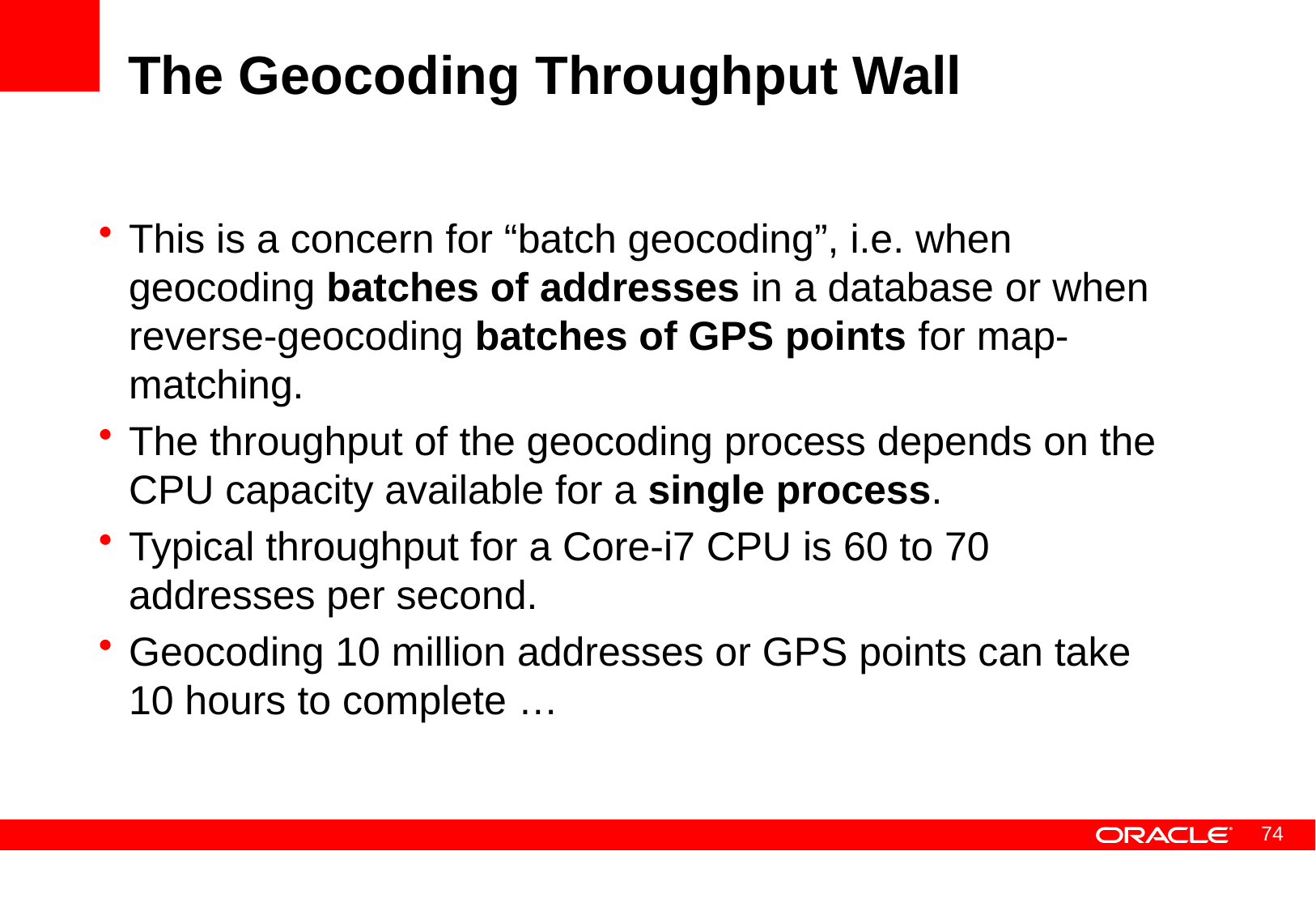

# The Geocoding Throughput Wall
This is a concern for “batch geocoding”, i.e. when geocoding batches of addresses in a database or when reverse-geocoding batches of GPS points for map-matching.
The throughput of the geocoding process depends on the CPU capacity available for a single process.
Typical throughput for a Core-i7 CPU is 60 to 70 addresses per second.
Geocoding 10 million addresses or GPS points can take 10 hours to complete …